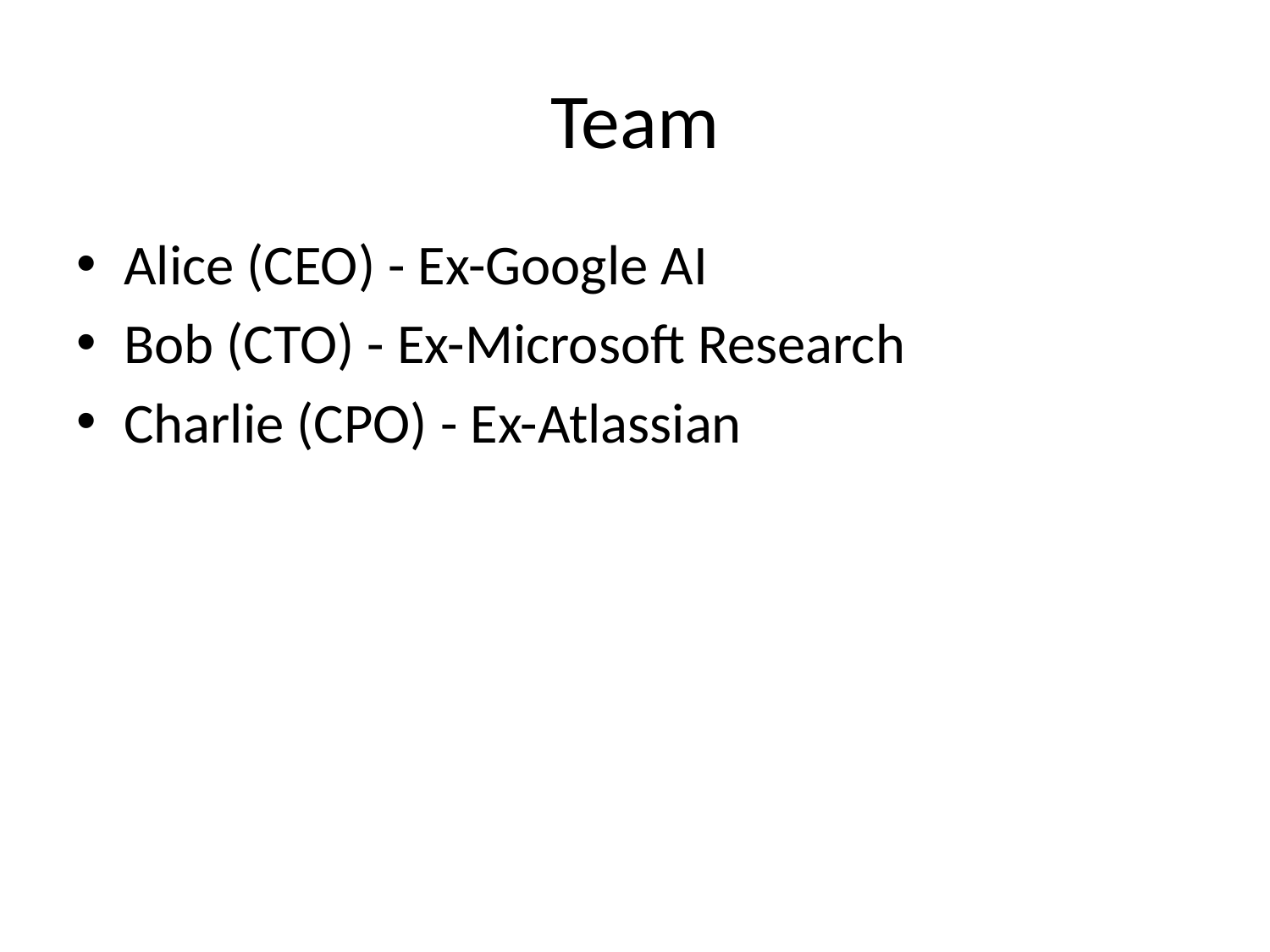

# Team
Alice (CEO) - Ex-Google AI
Bob (CTO) - Ex-Microsoft Research
Charlie (CPO) - Ex-Atlassian